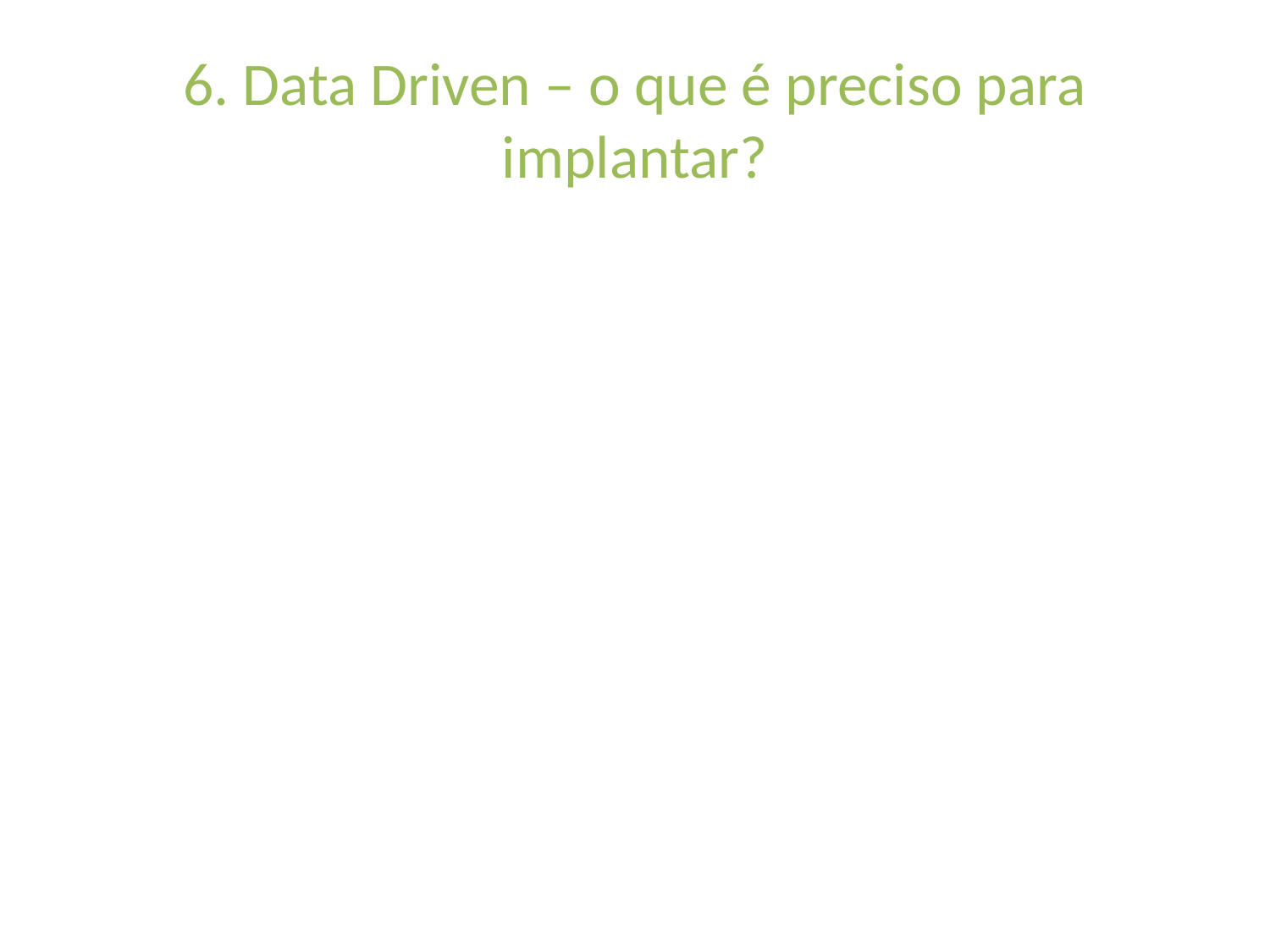

# 6. Data Driven – o que é preciso para implantar?